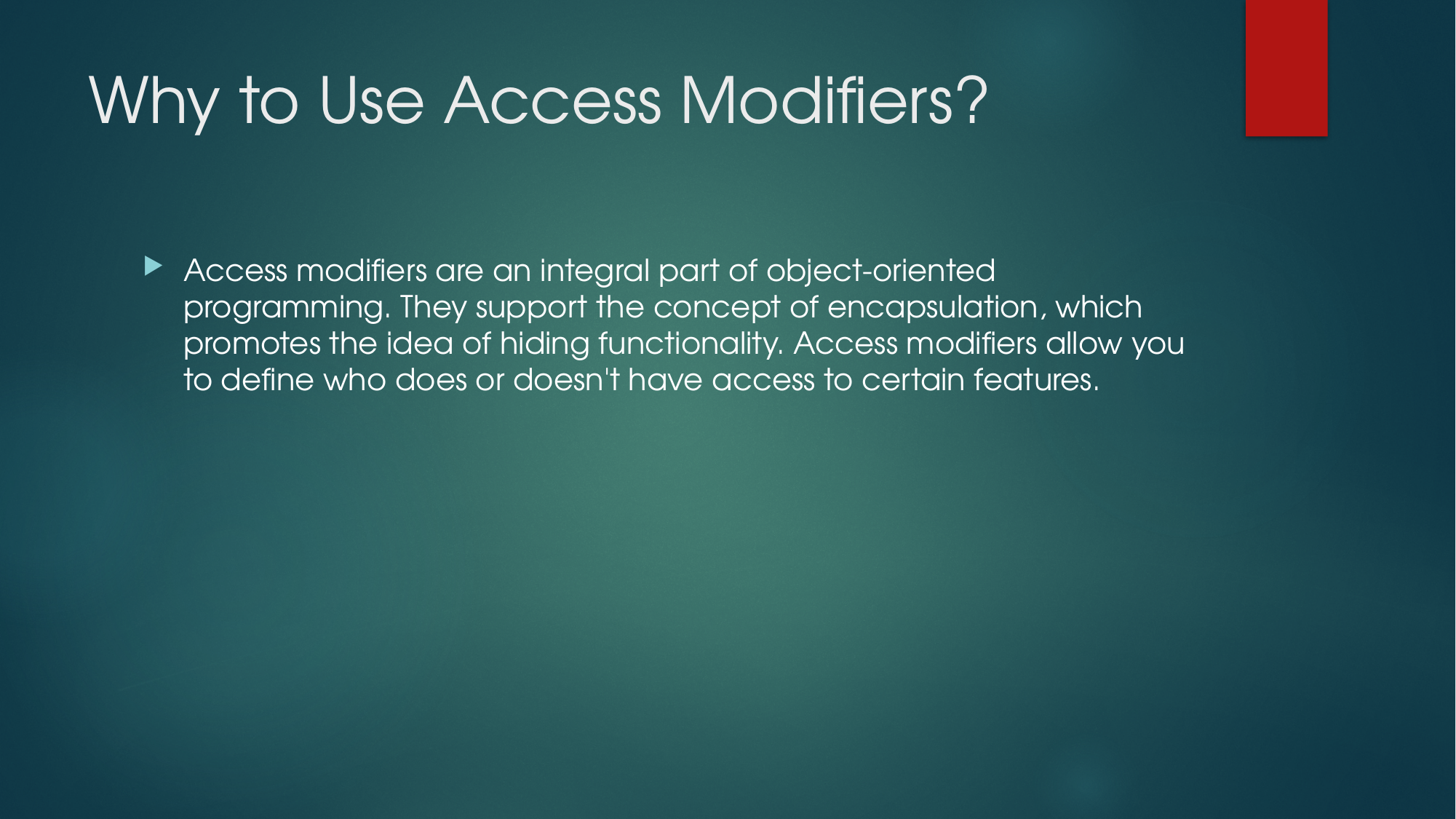

# Why to Use Access Modifiers?
Access modifiers are an integral part of object-oriented programming. They support the concept of encapsulation, which promotes the idea of hiding functionality. Access modifiers allow you to define who does or doesn't have access to certain features.